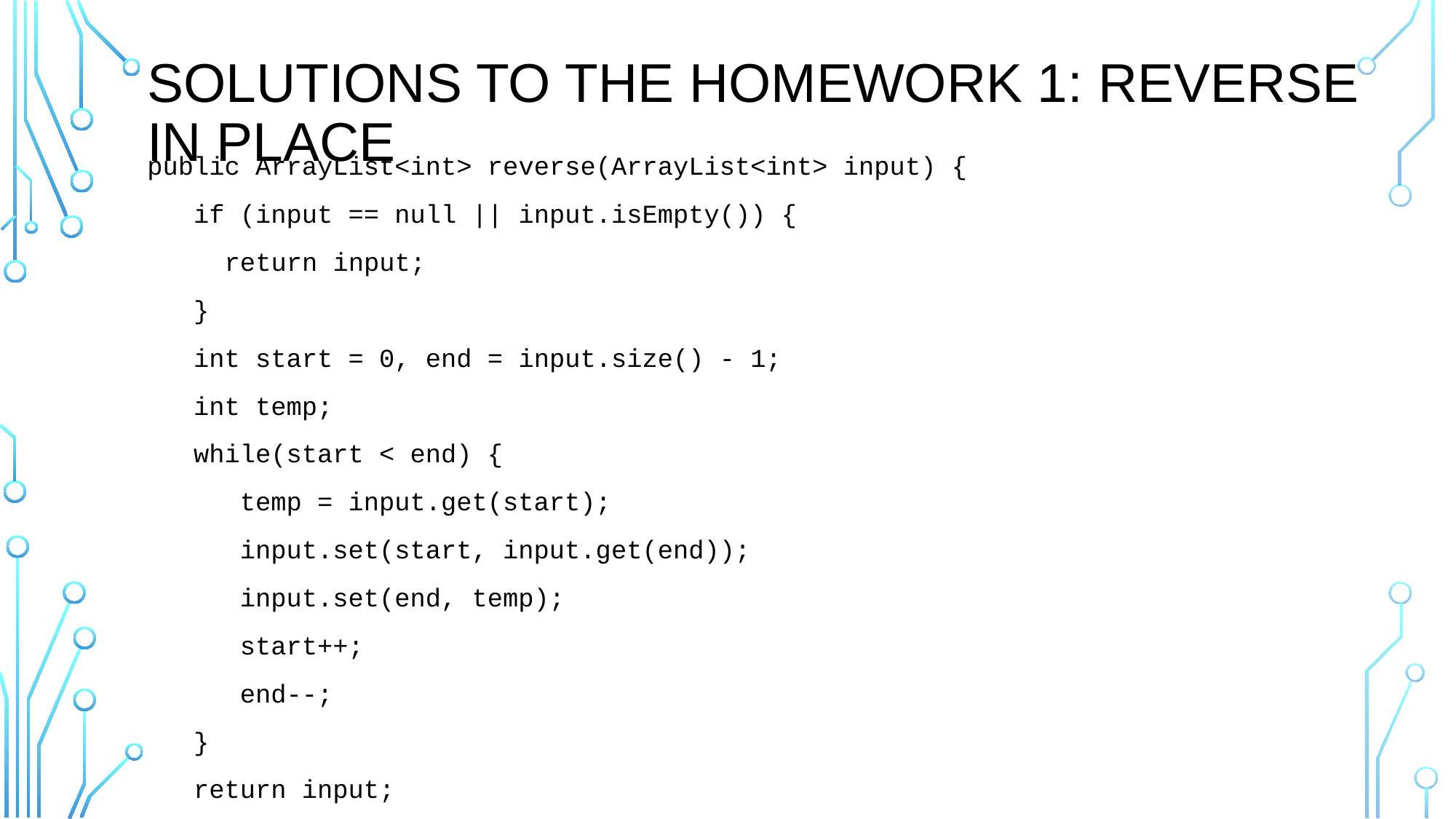

# Solutions to The Homework 1: Reverse In Place
public ArrayList<int> reverse(ArrayList<int> input) {
   if (input == null || input.isEmpty()) {
	return input;
   }
   int start = 0, end = input.size() - 1;
   int temp;
   while(start < end) {
      temp = input.get(start);
      input.set(start, input.get(end));
      input.set(end, temp);
      start++;
      end--;
   }
   return input;
}